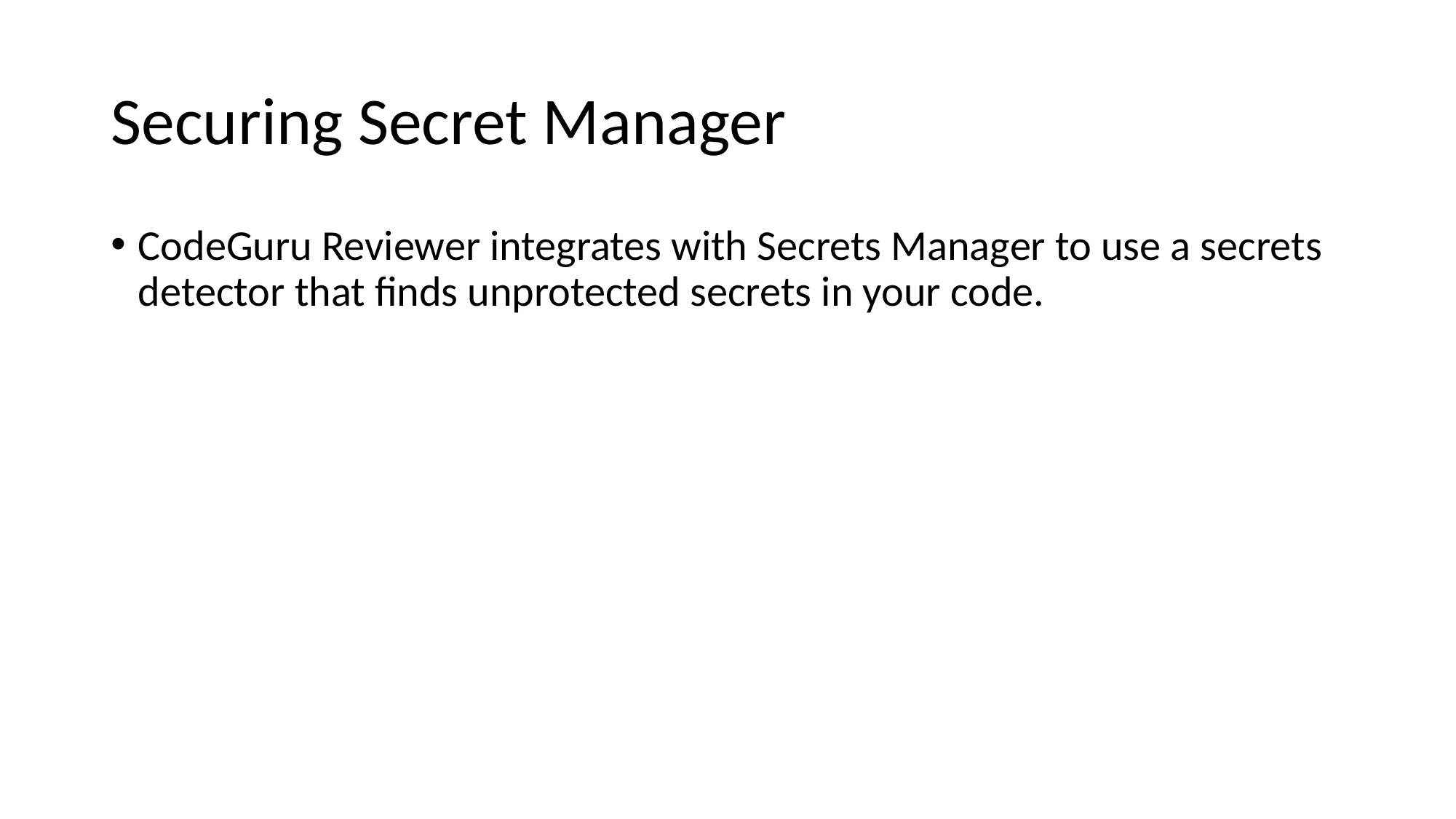

# Securing Secret Manager
CodeGuru Reviewer integrates with Secrets Manager to use a secrets detector that finds unprotected secrets in your code.